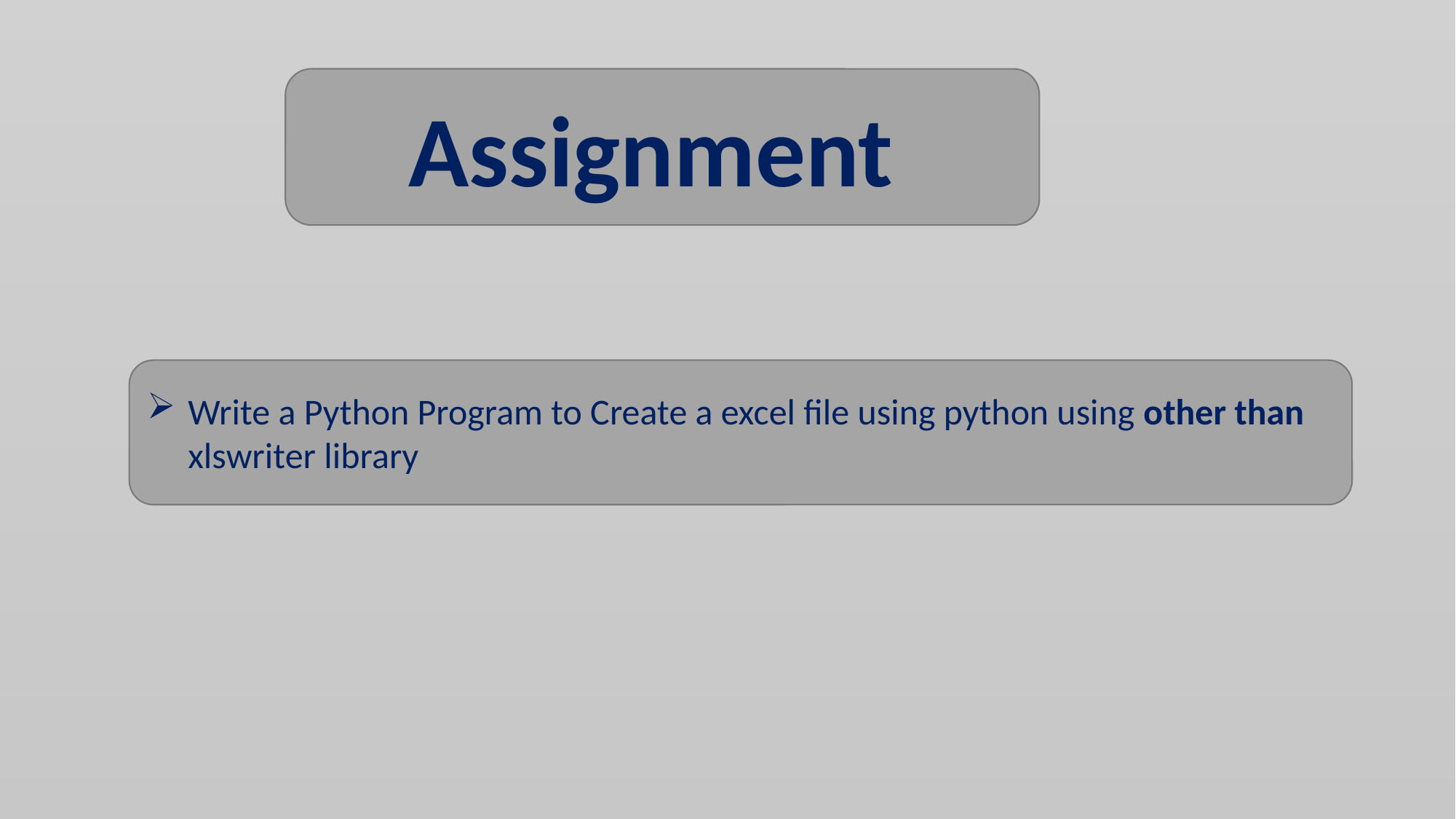

Assignment
Write a Python Program to Create a excel file using python using other than xlswriter library